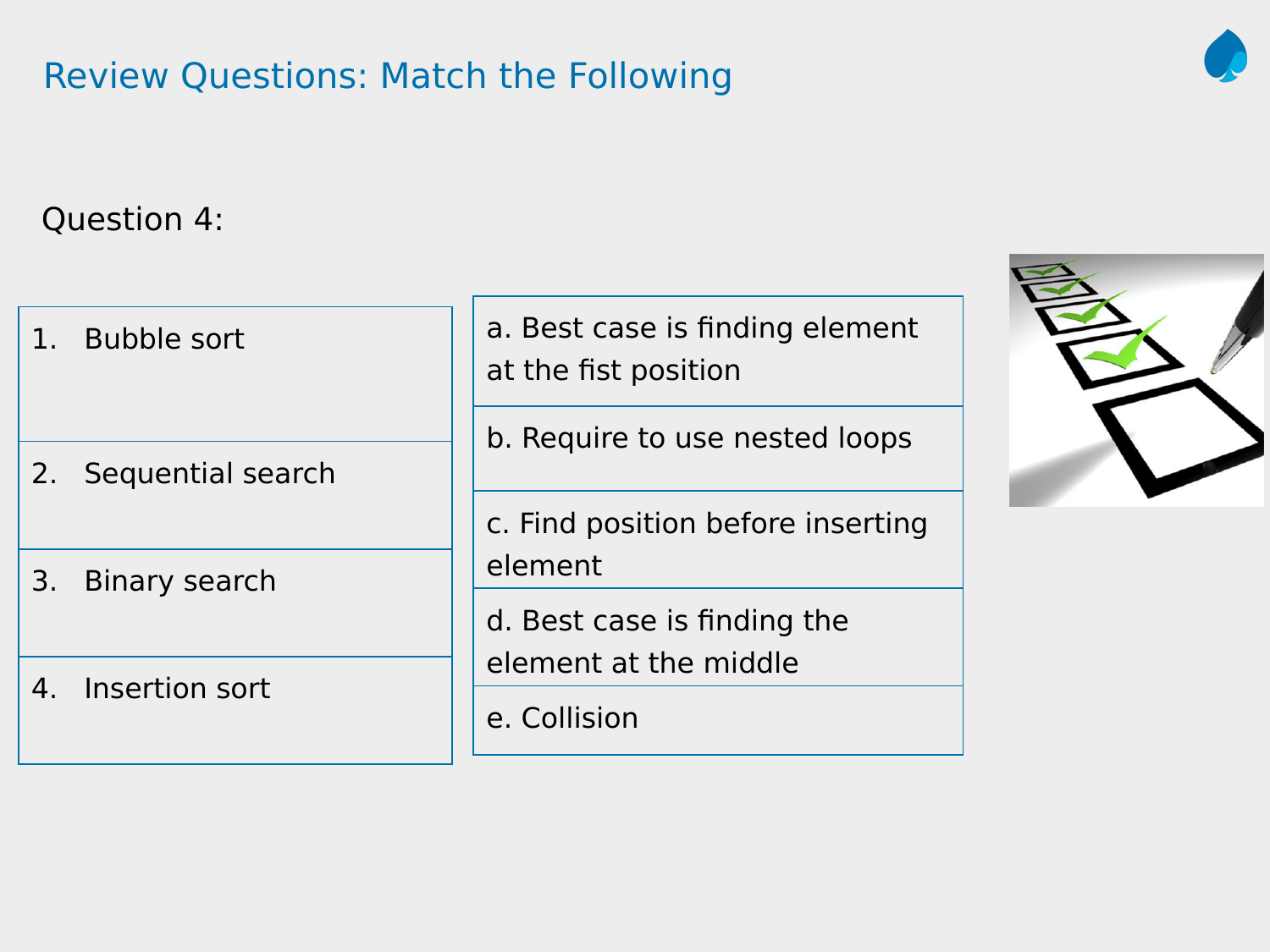

# Review Questions: Match the Following
Question 4:

| a. Best case is finding element at the fist position |
| --- |
| b. Require to use nested loops |
| c. Find position before inserting element |
| d. Best case is finding the element at the middle |
| e. Collision |
| Bubble sort |
| --- |
| Sequential search |
| Binary search |
| Insertion sort |